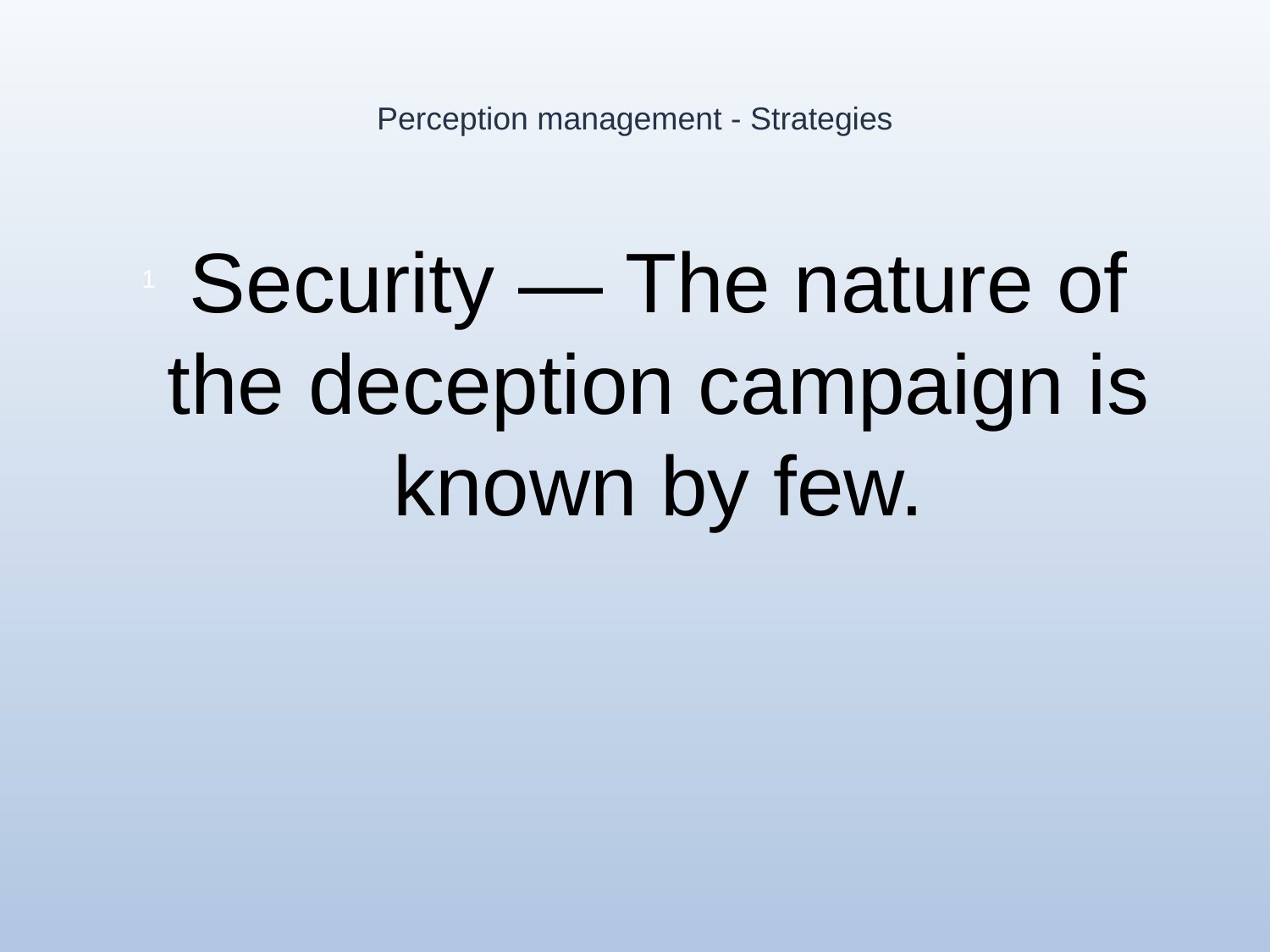

# Perception management - Strategies
Security — The nature of the deception campaign is known by few.